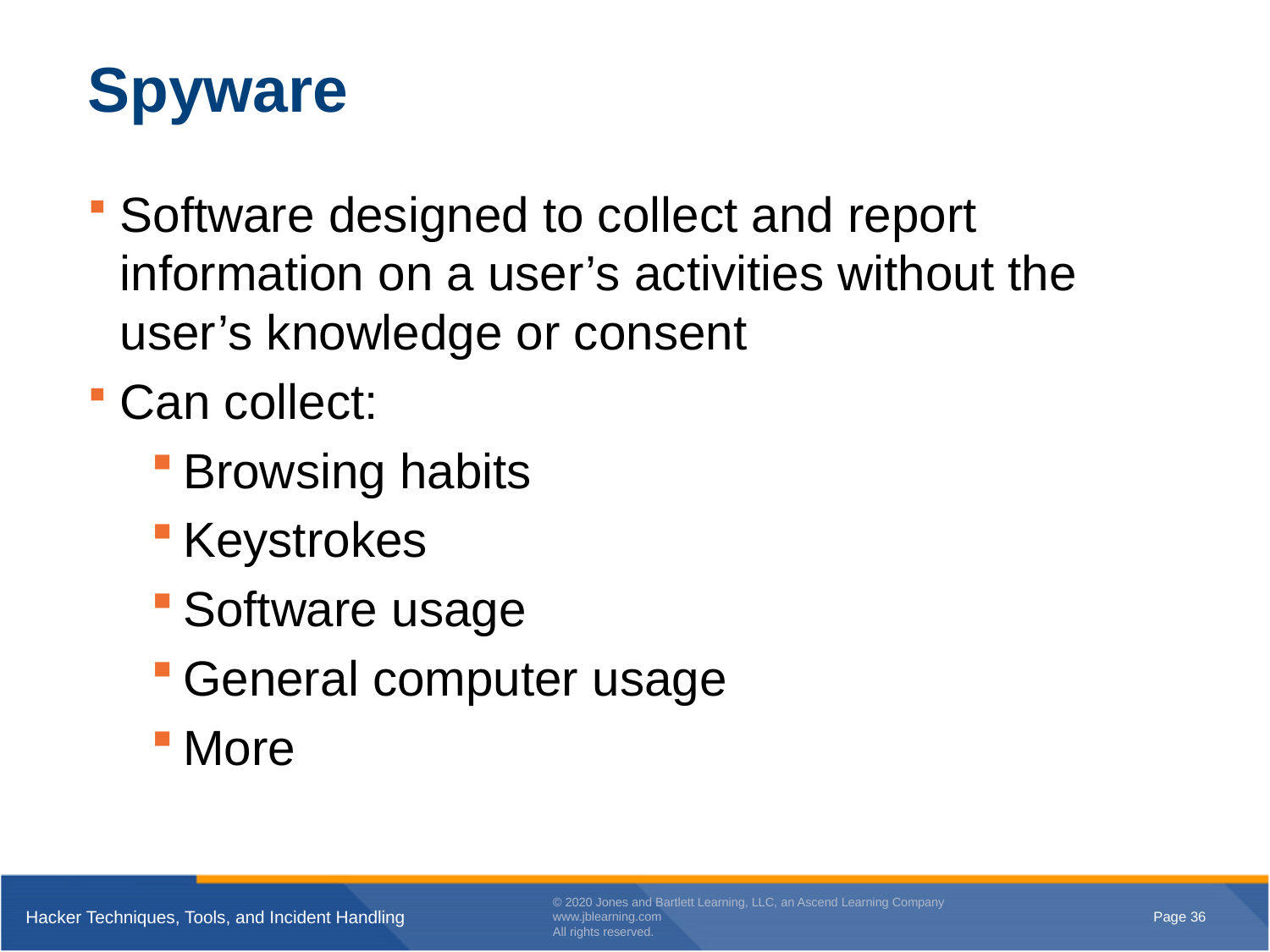

# Spyware
Software designed to collect and report information on a user’s activities without the user’s knowledge or consent
Can collect:
Browsing habits
Keystrokes
Software usage
General computer usage
More